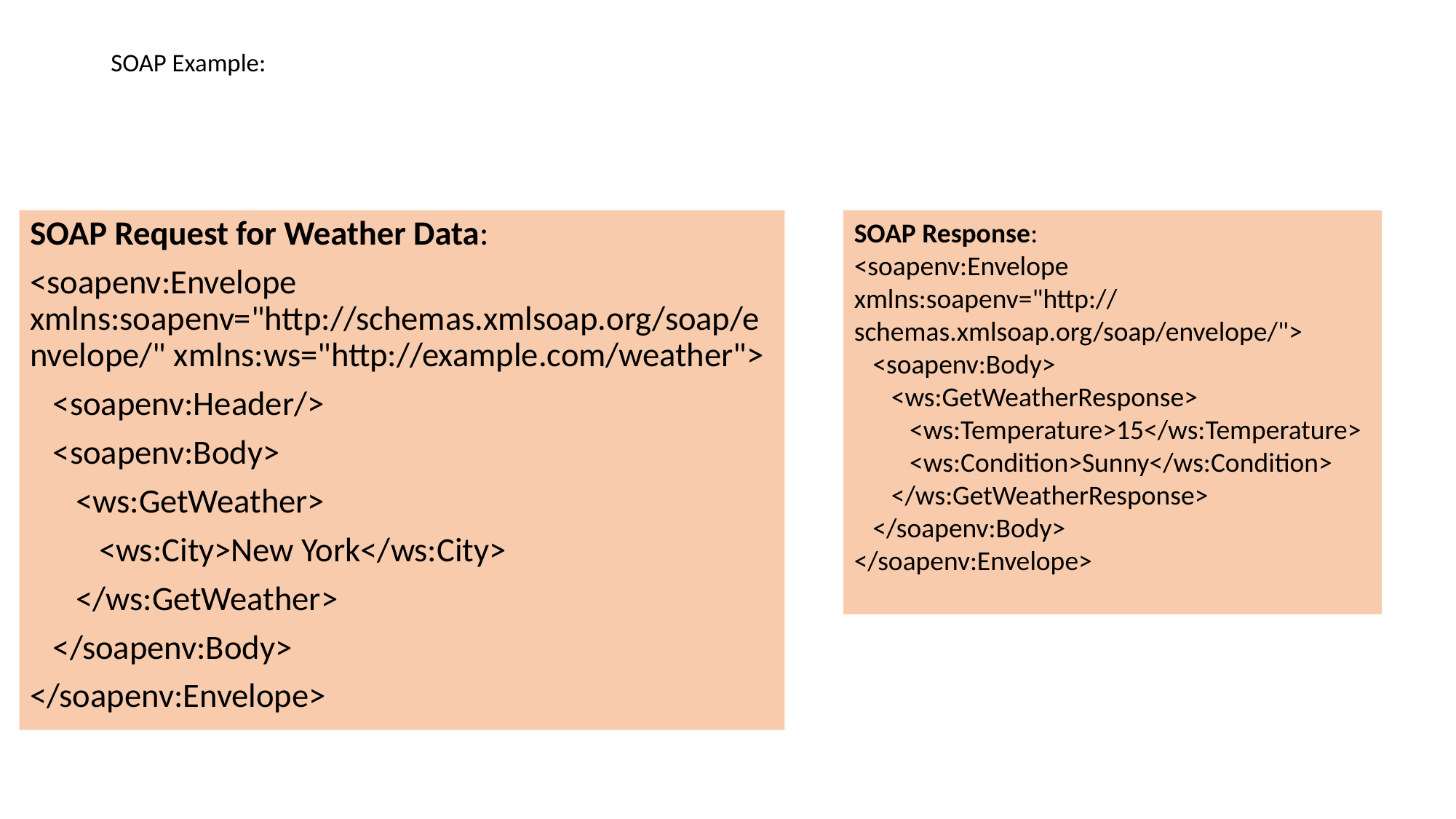

# SOAP Example:
SOAP Request for Weather Data:
<soapenv:Envelope xmlns:soapenv="http://schemas.xmlsoap.org/soap/envelope/" xmlns:ws="http://example.com/weather">
   <soapenv:Header/>
   <soapenv:Body>
      <ws:GetWeather>
         <ws:City>New York</ws:City>
      </ws:GetWeather>
   </soapenv:Body>
</soapenv:Envelope>

SOAP Response:
<soapenv:Envelope
xmlns:soapenv="http://schemas.xmlsoap.org/soap/envelope/">
   <soapenv:Body>
      <ws:GetWeatherResponse>
         <ws:Temperature>15</ws:Temperature>
         <ws:Condition>Sunny</ws:Condition>
      </ws:GetWeatherResponse>
   </soapenv:Body>
</soapenv:Envelope>